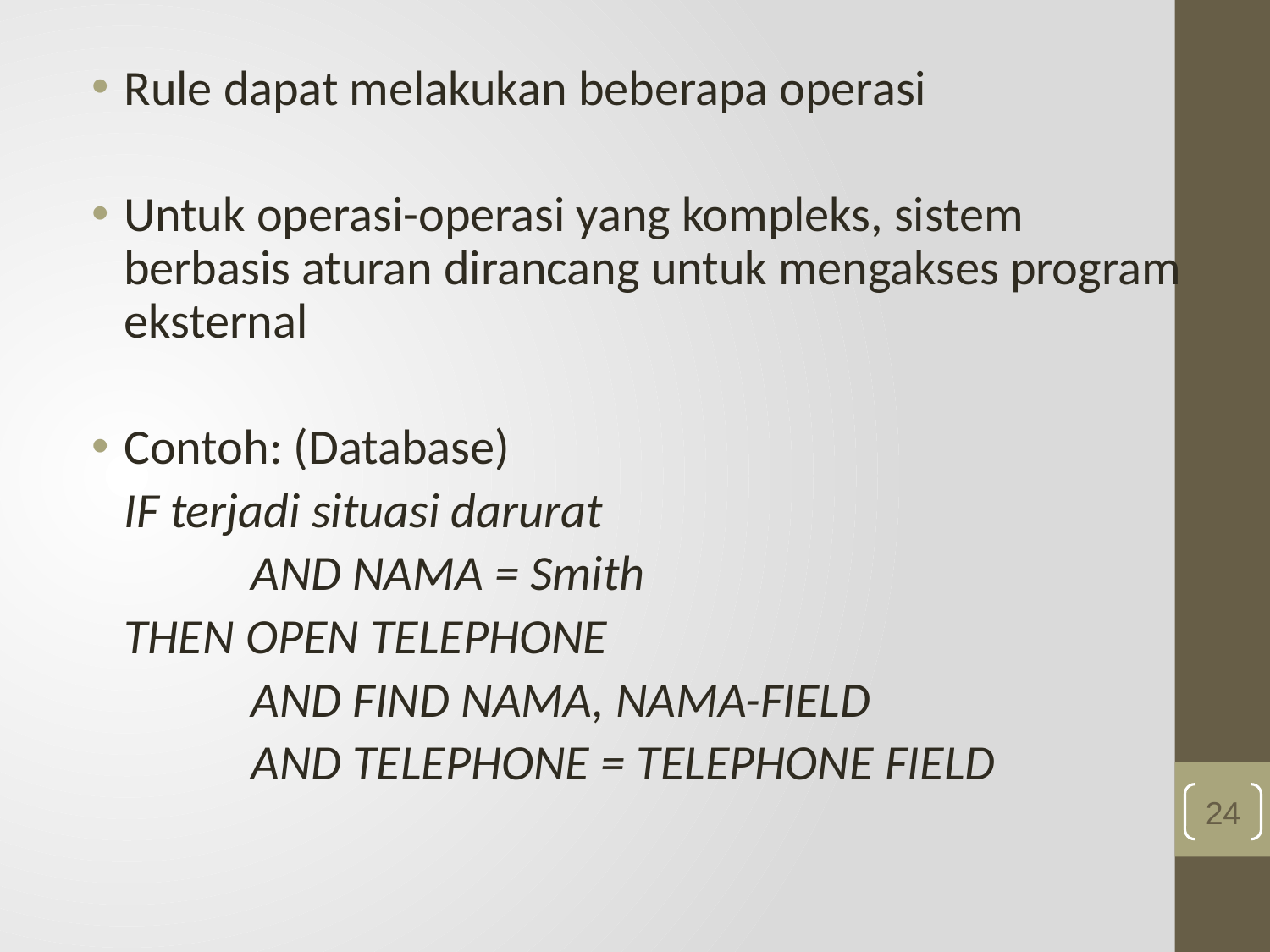

Rule dapat melakukan beberapa operasi

Untuk operasi-operasi yang kompleks, sistem berbasis aturan dirancang untuk mengakses program eksternal

Contoh: (Database)
	IF terjadi situasi darurat
		AND NAMA = Smith
	THEN OPEN TELEPHONE
		AND FIND NAMA, NAMA-FIELD
		AND TELEPHONE = TELEPHONE FIELD
24